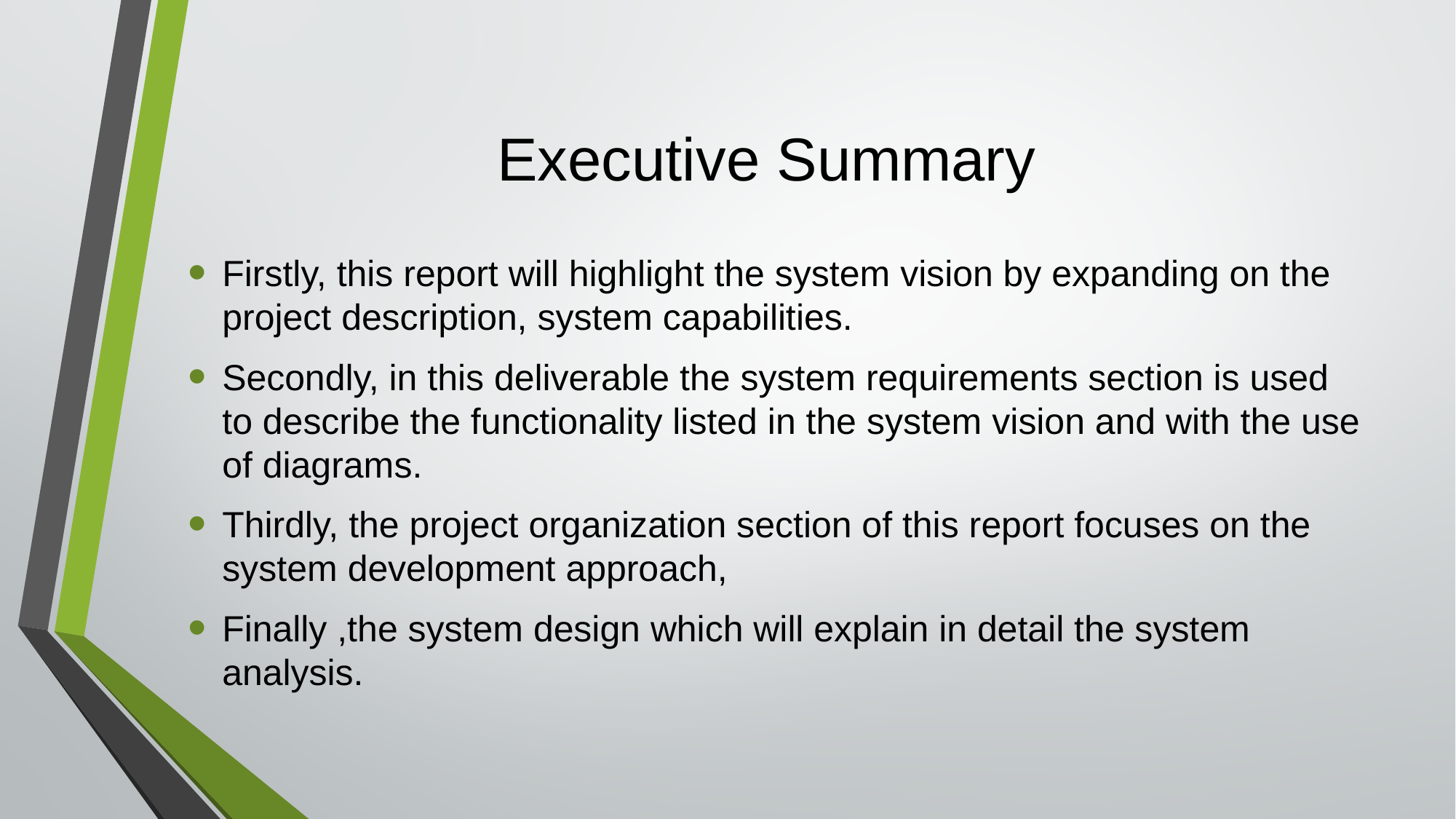

# Executive Summary
Firstly, this report will highlight the system vision by expanding on the project description, system capabilities.
Secondly, in this deliverable the system requirements section is used to describe the functionality listed in the system vision and with the use of diagrams.
Thirdly, the project organization section of this report focuses on the system development approach,
Finally ,the system design which will explain in detail the system analysis.